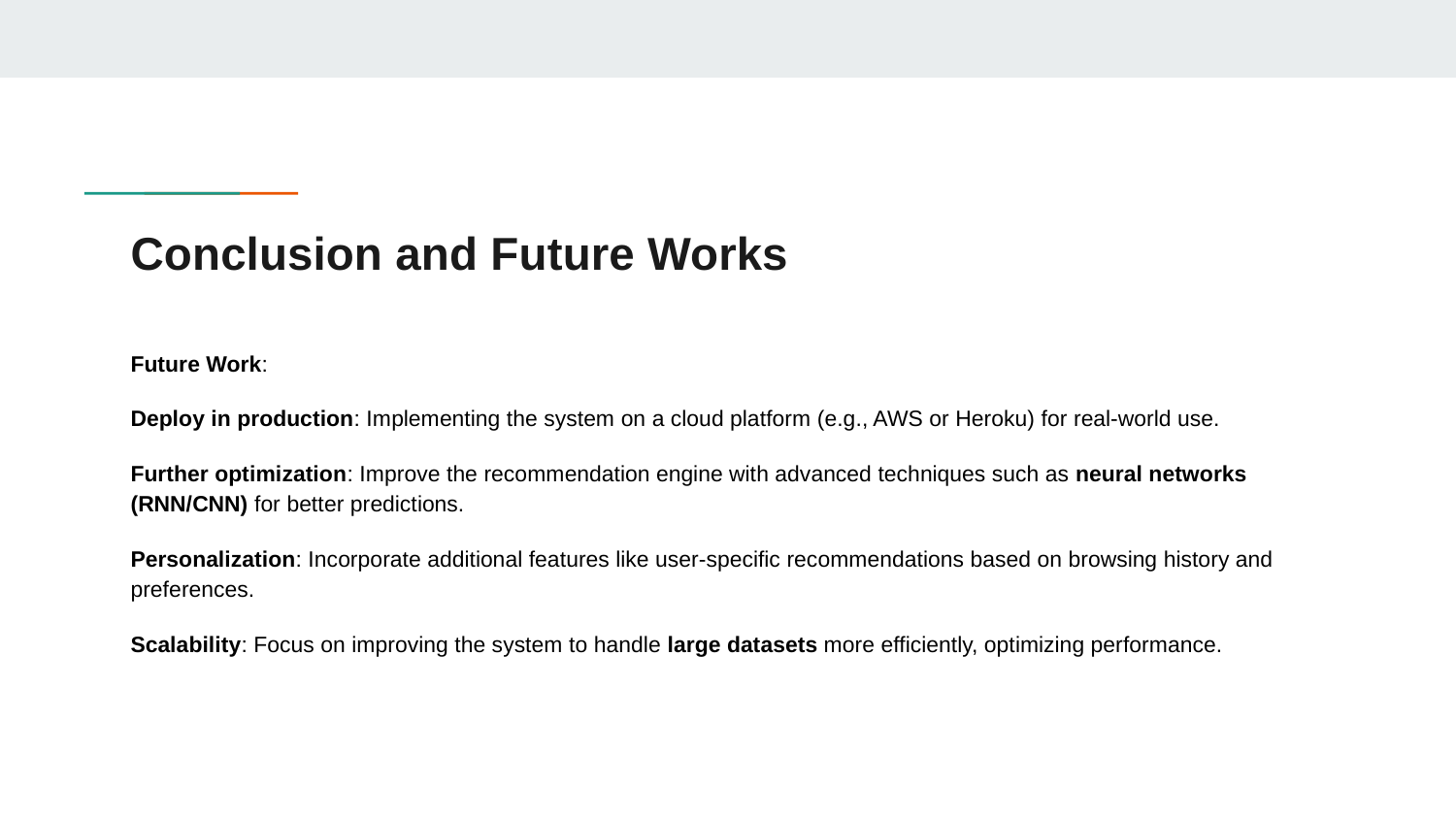

# Conclusion and Future Works

Future Work:
Deploy in production: Implementing the system on a cloud platform (e.g., AWS or Heroku) for real-world use.
Further optimization: Improve the recommendation engine with advanced techniques such as neural networks (RNN/CNN) for better predictions.
Personalization: Incorporate additional features like user-specific recommendations based on browsing history and preferences.
Scalability: Focus on improving the system to handle large datasets more efficiently, optimizing performance.